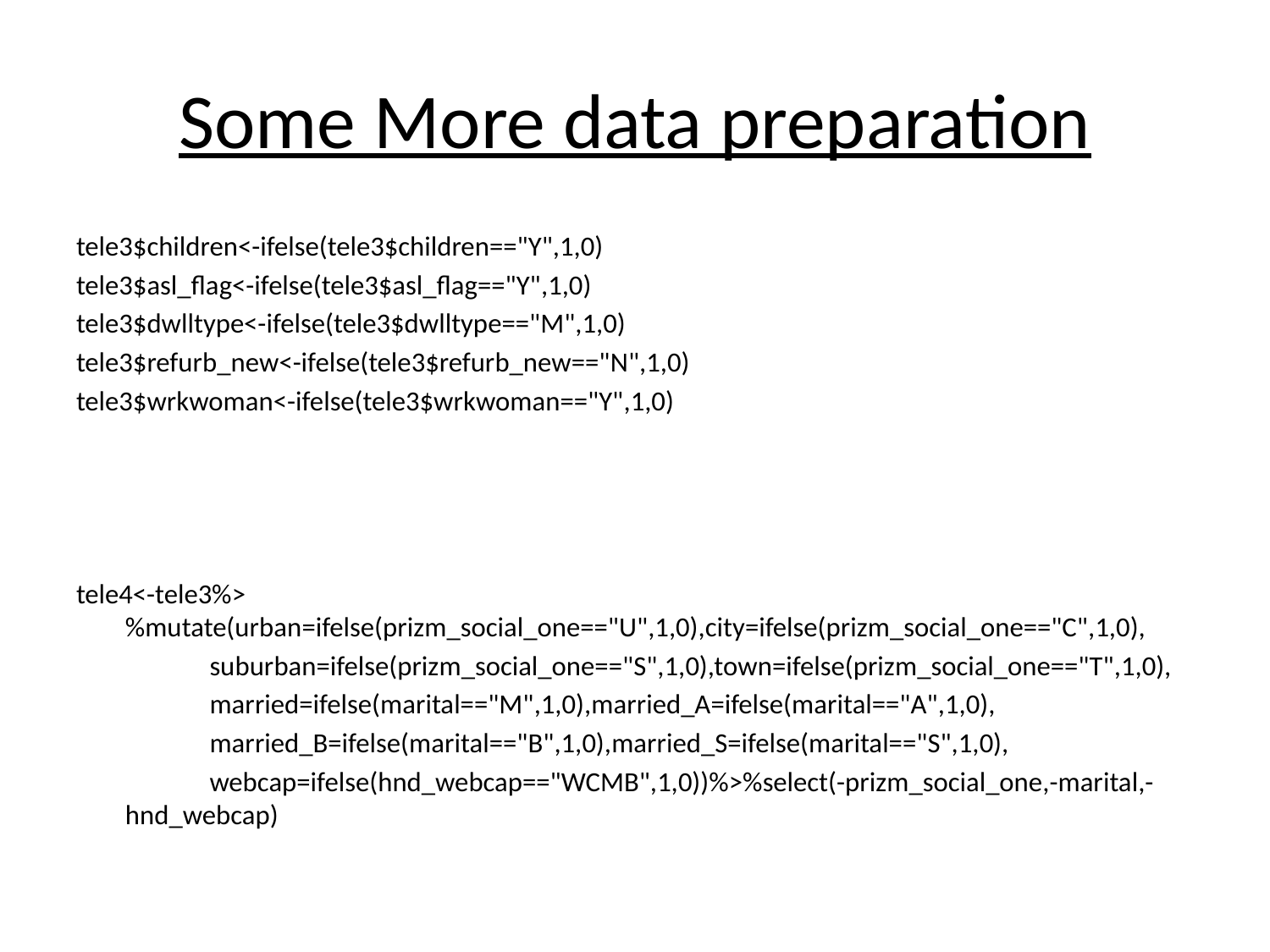

# Some More data preparation
tele3$children<-ifelse(tele3$children=="Y",1,0)
tele3$asl_flag<-ifelse(tele3$asl_flag=="Y",1,0)
tele3$dwlltype<-ifelse(tele3$dwlltype=="M",1,0)
tele3$refurb_new<-ifelse(tele3$refurb_new=="N",1,0)
tele3$wrkwoman<-ifelse(tele3$wrkwoman=="Y",1,0)

tele4<-tele3%>%mutate(urban=ifelse(prizm_social_one=="U",1,0),city=ifelse(prizm_social_one=="C",1,0),
                     suburban=ifelse(prizm_social_one=="S",1,0),town=ifelse(prizm_social_one=="T",1,0),
                     married=ifelse(marital=="M",1,0),married_A=ifelse(marital=="A",1,0),
                     married_B=ifelse(marital=="B",1,0),married_S=ifelse(marital=="S",1,0),
                     webcap=ifelse(hnd_webcap=="WCMB",1,0))%>%select(-prizm_social_one,-marital,-hnd_webcap)